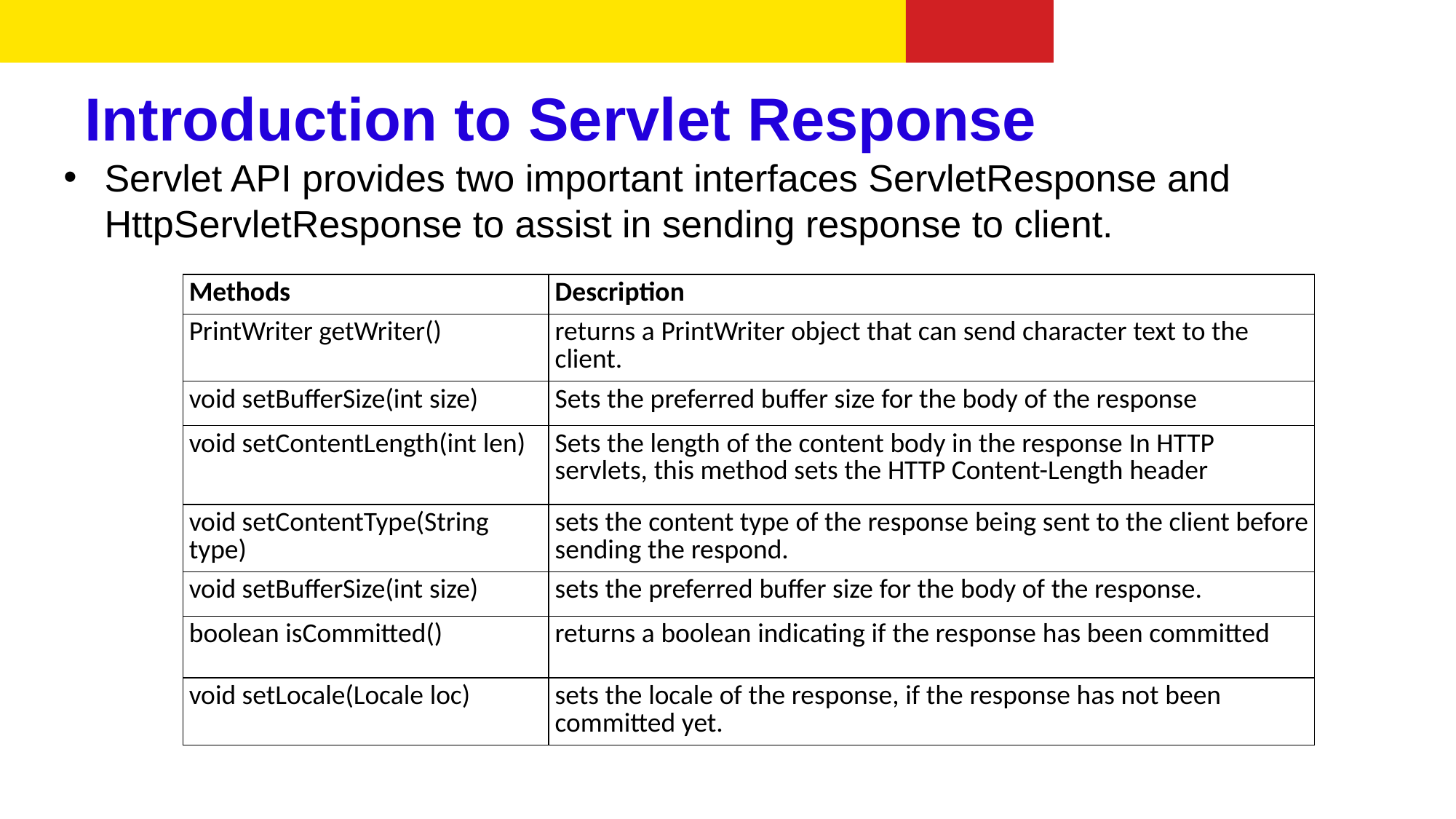

# Introduction to Servlet Response
Servlet API provides two important interfaces ServletResponse and HttpServletResponse to assist in sending response to client.
| Methods | Description |
| --- | --- |
| PrintWriter getWriter() | returns a PrintWriter object that can send character text to the client. |
| void setBufferSize(int size) | Sets the preferred buffer size for the body of the response |
| void setContentLength(int len) | Sets the length of the content body in the response In HTTP servlets, this method sets the HTTP Content-Length header |
| void setContentType(String type) | sets the content type of the response being sent to the client before sending the respond. |
| void setBufferSize(int size) | sets the preferred buffer size for the body of the response. |
| boolean isCommitted() | returns a boolean indicating if the response has been committed |
| void setLocale(Locale loc) | sets the locale of the response, if the response has not been committed yet. |